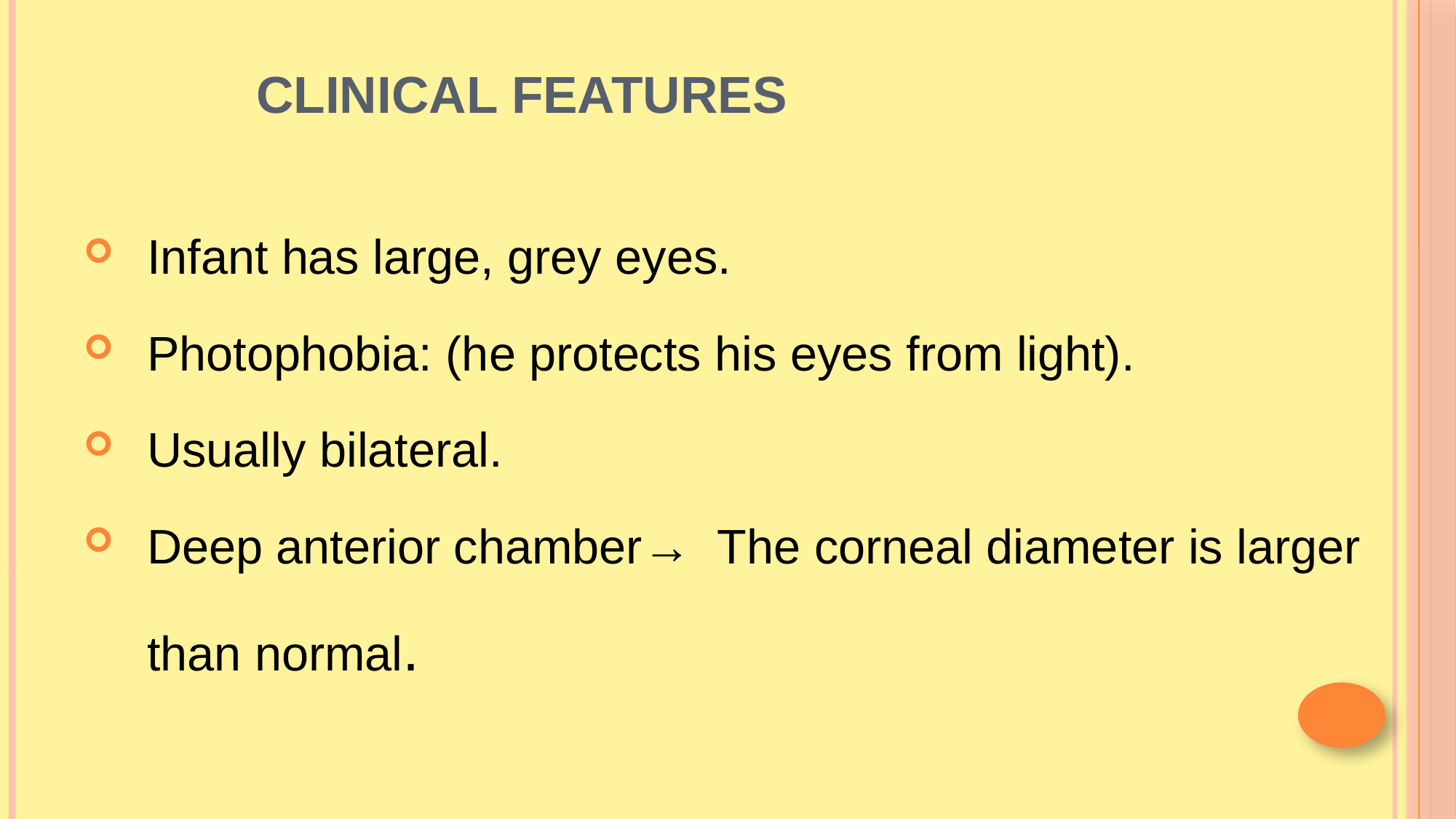

# Clinical Features
Infant has large, grey eyes.
Photophobia: (he protects his eyes from light).
Usually bilateral.
Deep anterior chamber→  The corneal diameter is larger than normal.